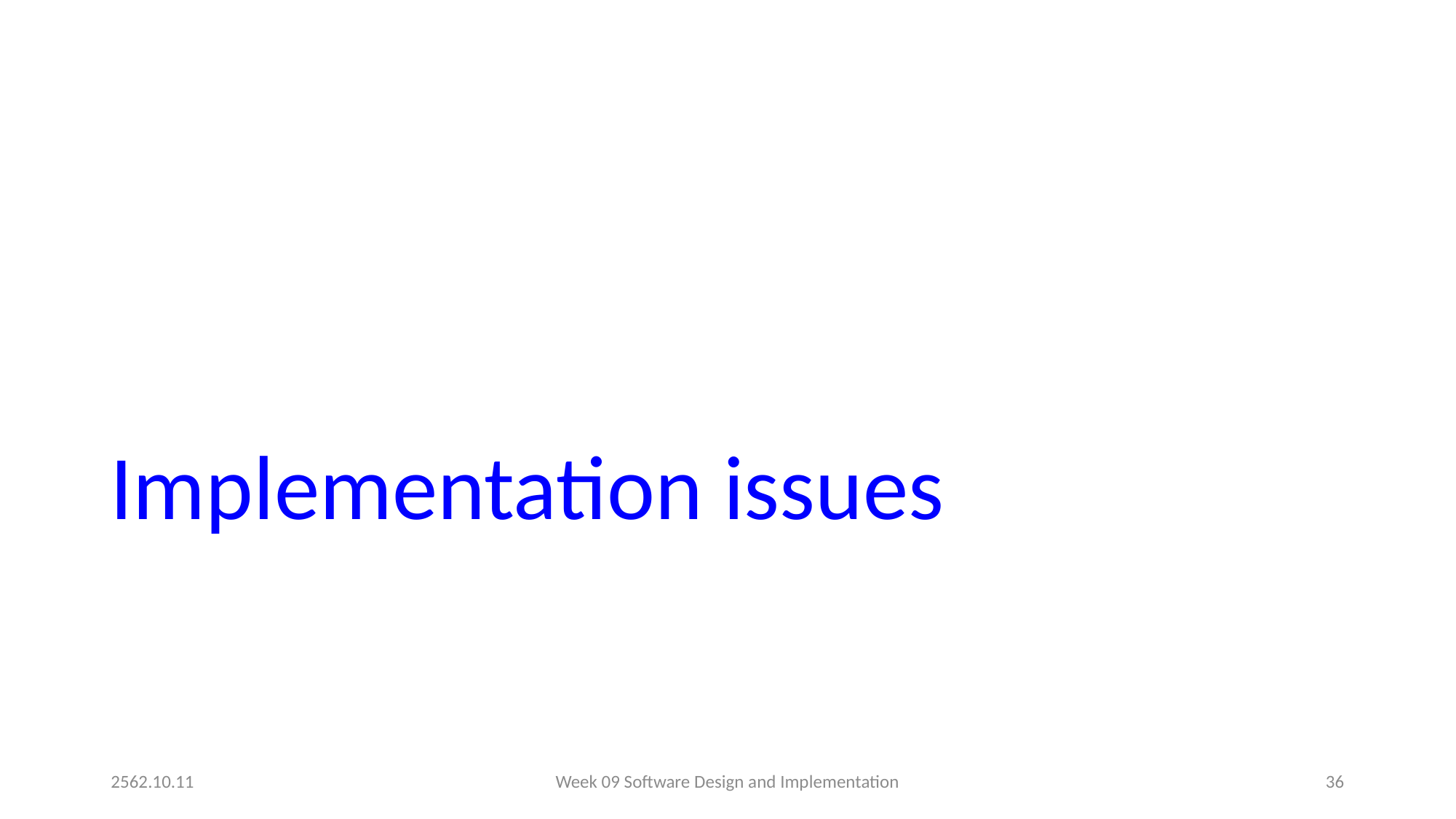

# Implementation issues

2562.10.11
Week 09 Software Design and Implementation
36